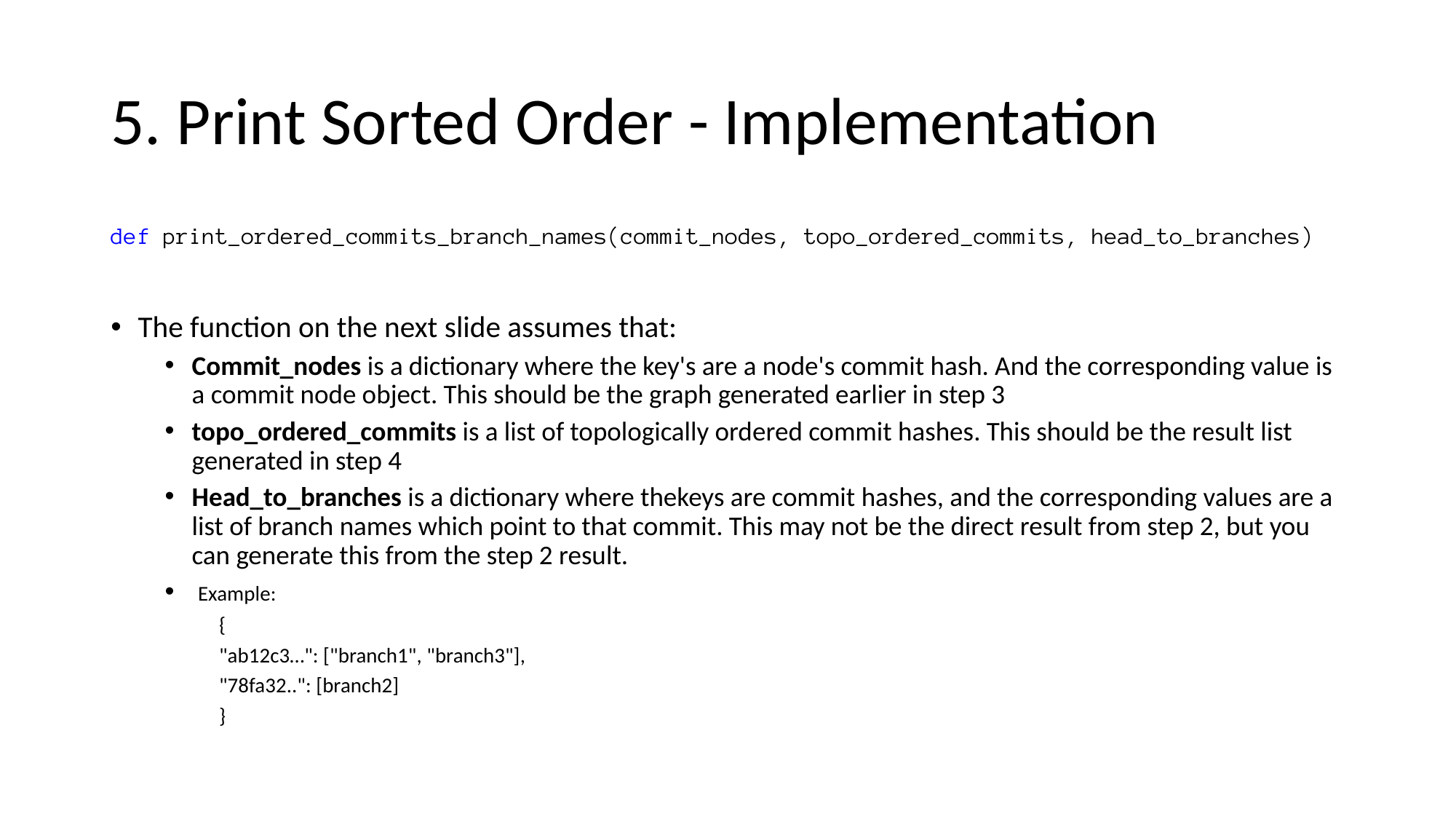

# 5. Print Sorted Order - Implementation
def print_ordered_commits_branch_names(commit_nodes, topo_ordered_commits, head_to_branches)

The function on the next slide assumes that:
Commit_nodes is a dictionary where the key's are a node's commit hash. And the corresponding value is a commit node object. This should be the graph generated earlier in step 3
topo_ordered_commits is a list of topologically ordered commit hashes. This should be the result list generated in step 4
Head_to_branches is a dictionary where thekeys are commit hashes, and the corresponding values are a list of branch names which point to that commit. This may not be the direct result from step 2, but you can generate this from the step 2 result.
 Example:
{
"ab12c3…": ["branch1", "branch3"],
"78fa32..": [branch2]
}